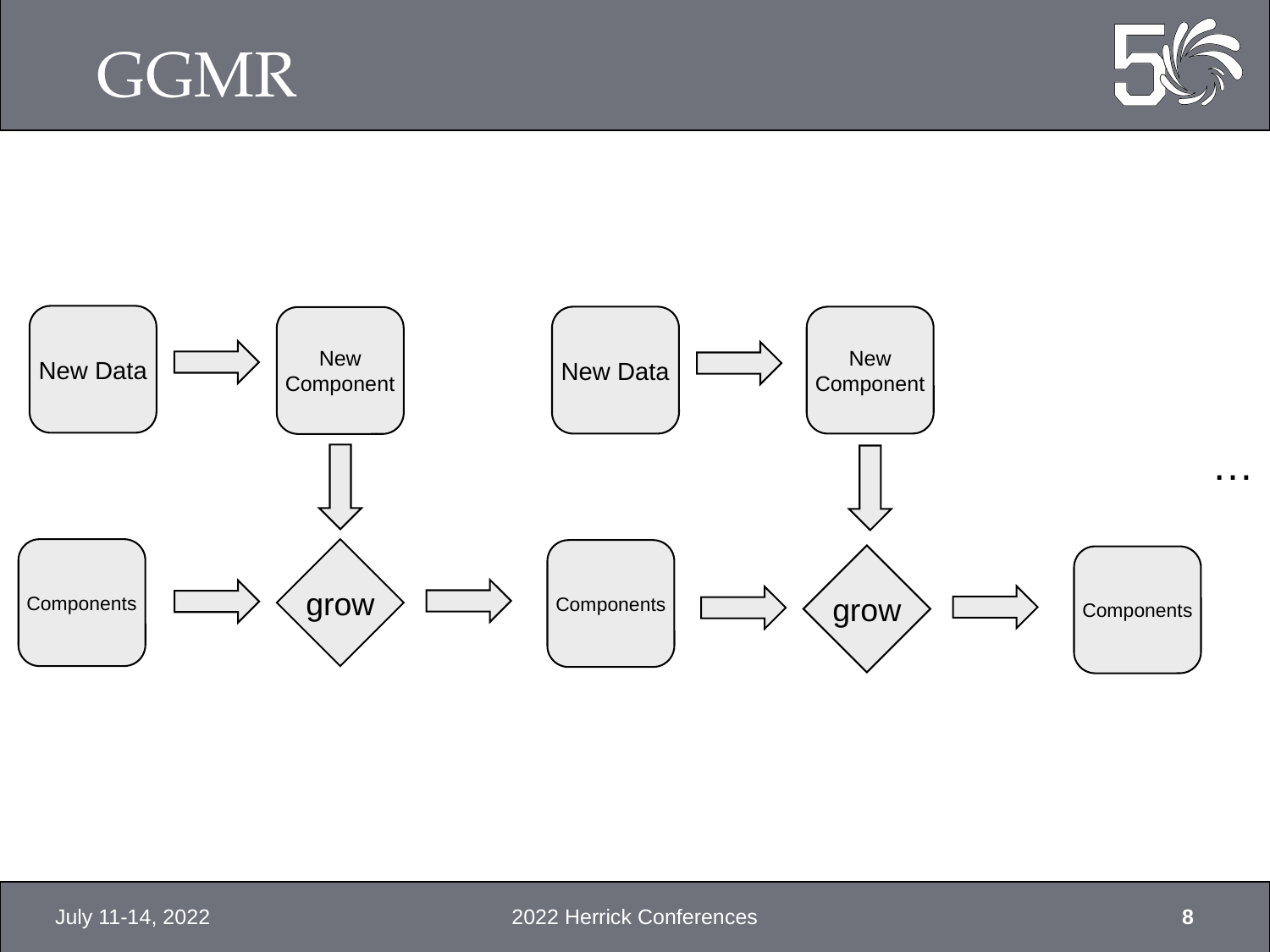

# GGMR
New Data
New Data
New
Component
New
Component

…

Components
grow
Components
grow
Components

July 11-14, 2022
2022 Herrick Conferences
8